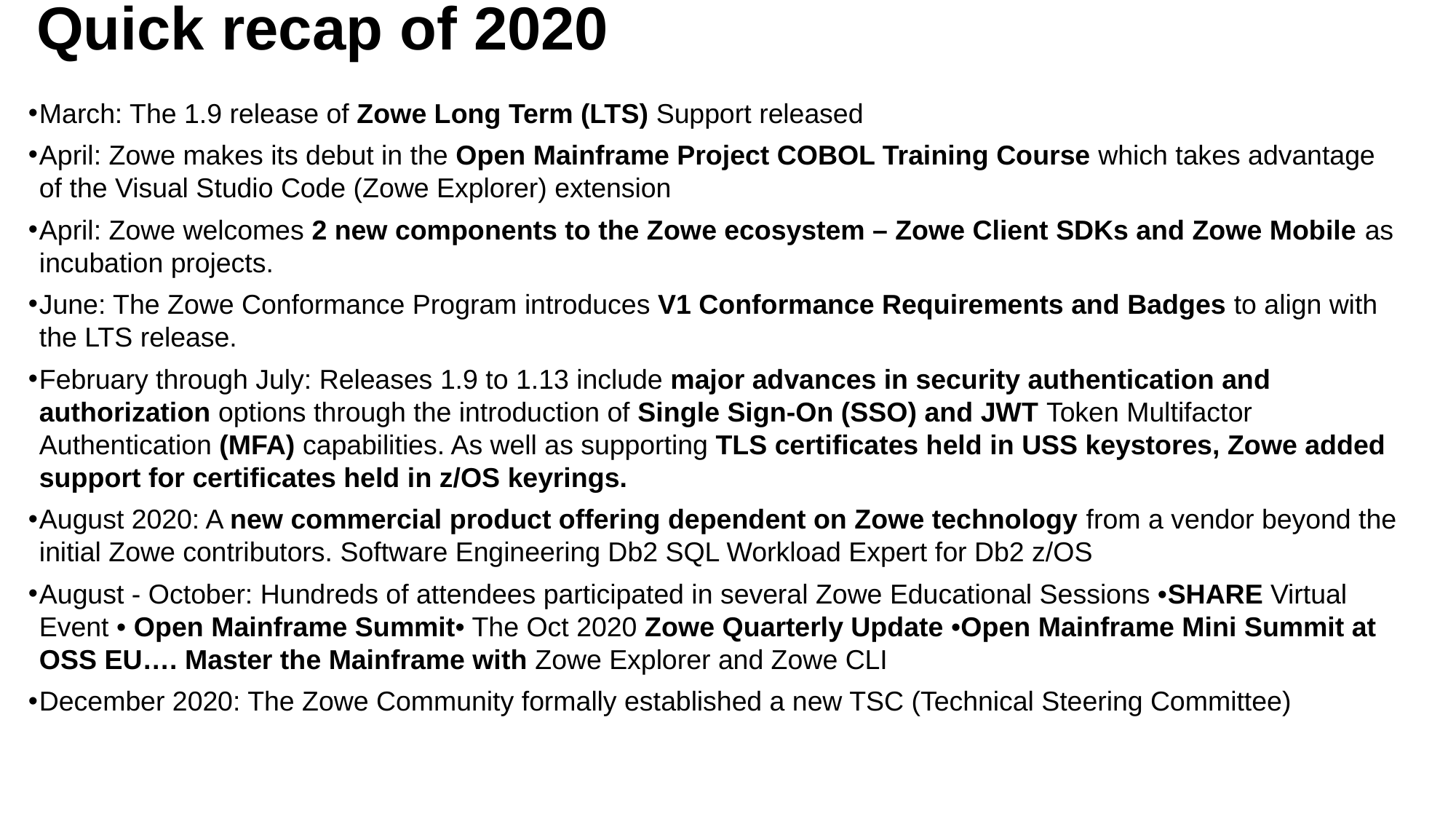

Quick recap of 2020
March: The 1.9 release of Zowe Long Term (LTS) Support released
April: Zowe makes its debut in the Open Mainframe Project COBOL Training Course which takes advantage of the Visual Studio Code (Zowe Explorer) extension
April: Zowe welcomes 2 new components to the Zowe ecosystem – Zowe Client SDKs and Zowe Mobile as incubation projects.
June: The Zowe Conformance Program introduces V1 Conformance Requirements and Badges to align with the LTS release.
February through July: Releases 1.9 to 1.13 include major advances in security authentication and authorization options through the introduction of Single Sign-On (SSO) and JWT Token Multifactor Authentication (MFA) capabilities. As well as supporting TLS certificates held in USS keystores, Zowe added support for certificates held in z/OS keyrings.
August 2020: A new commercial product offering dependent on Zowe technology from a vendor beyond the initial Zowe contributors. Software Engineering Db2 SQL Workload Expert for Db2 z/OS
August - October: Hundreds of attendees participated in several Zowe Educational Sessions •SHARE Virtual Event • Open Mainframe Summit• The Oct 2020 Zowe Quarterly Update •Open Mainframe Mini Summit at OSS EU…. Master the Mainframe with Zowe Explorer and Zowe CLI
December 2020: The Zowe Community formally established a new TSC (Technical Steering Committee)